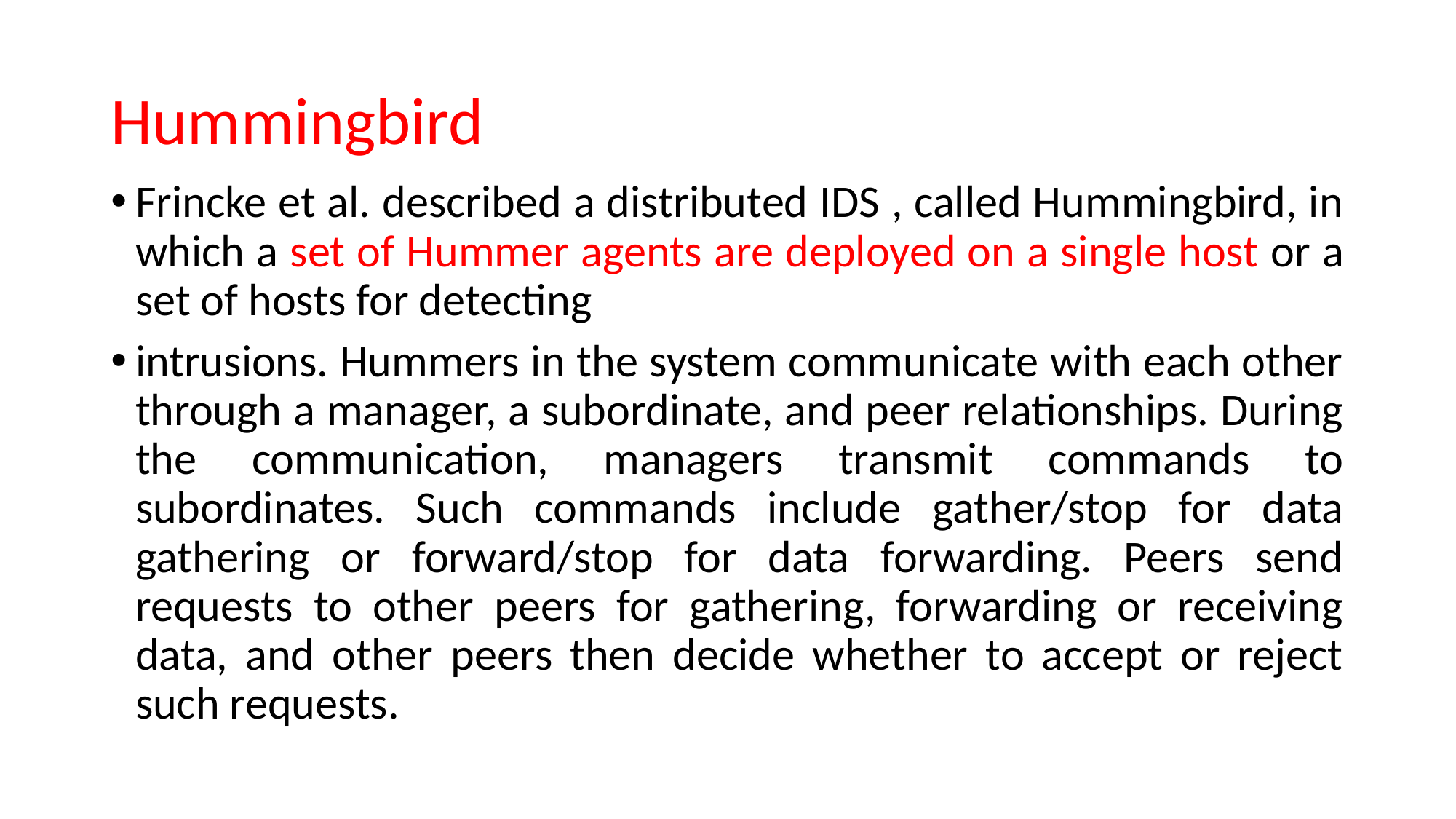

# Hummingbird
Frincke et al. described a distributed IDS , called Hummingbird, in which a set of Hummer agents are deployed on a single host or a set of hosts for detecting
intrusions. Hummers in the system communicate with each other through a manager, a subordinate, and peer relationships. During the communication, managers transmit commands to subordinates. Such commands include gather/stop for data gathering or forward/stop for data forwarding. Peers send requests to other peers for gathering, forwarding or receiving data, and other peers then decide whether to accept or reject such requests.